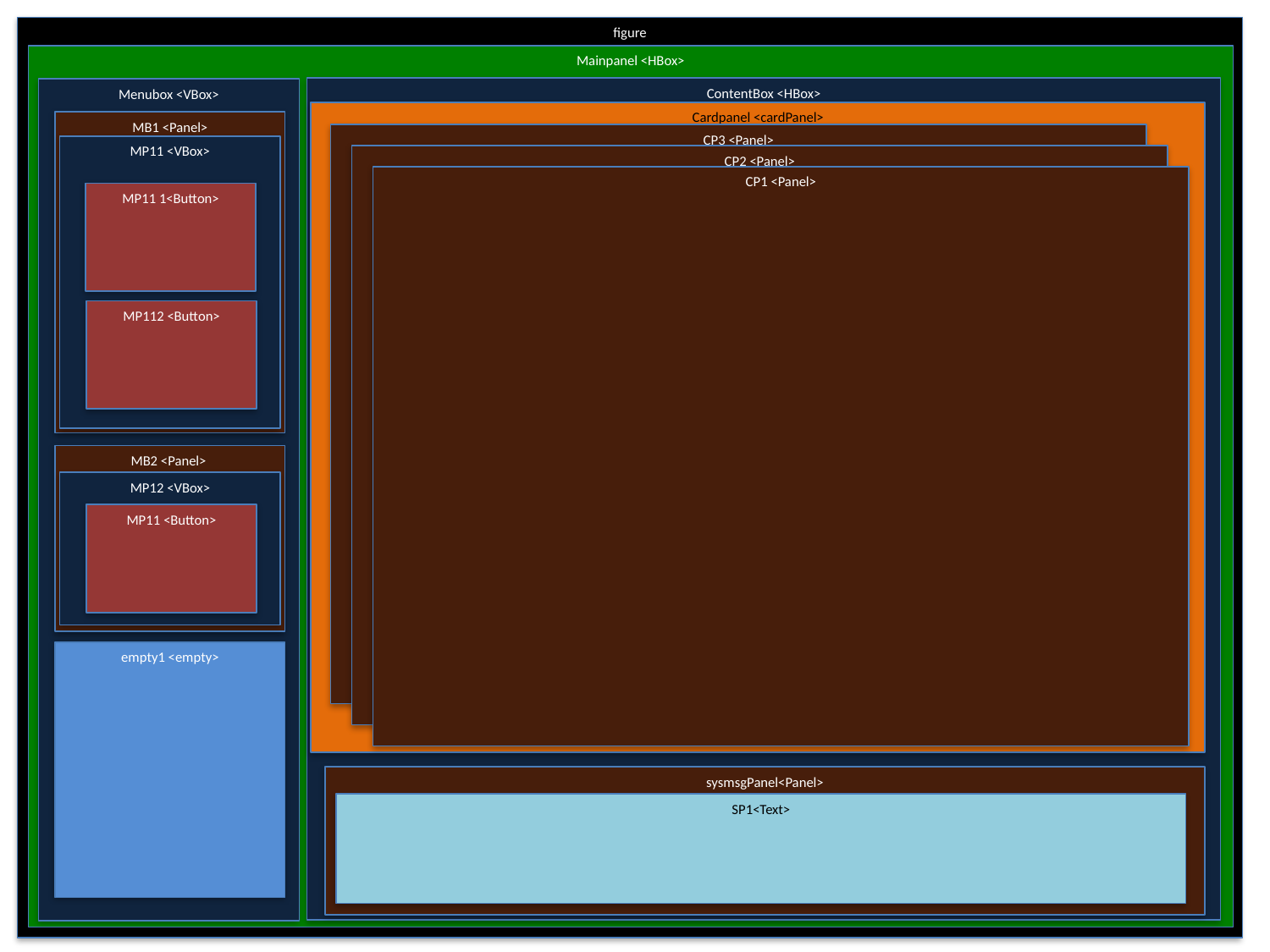

figure
Mainpanel <HBox>
ContentBox <HBox>
Menubox <VBox>
Cardpanel <cardPanel>
MB1 <Panel>

CP3 <Panel>
MP11 <VBox>
CP2 <Panel>
CP1 <Panel>
MP11 1<Button>
MP112 <Button>
MB2 <Panel>

MP12 <VBox>
MP11 <Button>
empty1 <empty>

sysmsgPanel<Panel>
SP1<Text>